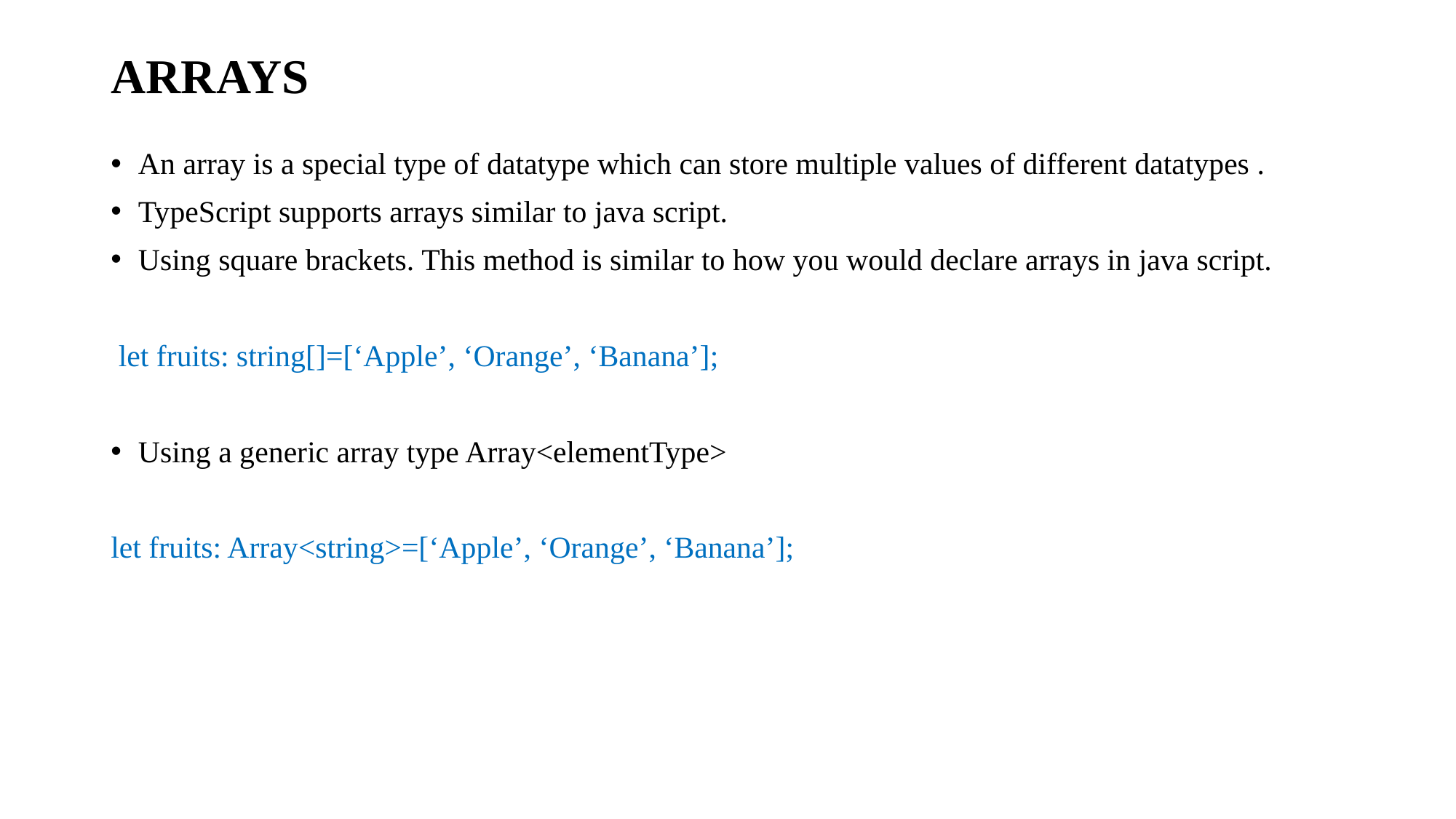

# ARRAYS
An array is a special type of datatype which can store multiple values of different datatypes .
TypeScript supports arrays similar to java script.
Using square brackets. This method is similar to how you would declare arrays in java script.

 let fruits: string[]=[‘Apple’, ‘Orange’, ‘Banana’];

Using a generic array type Array<elementType>

let fruits: Array<string>=[‘Apple’, ‘Orange’, ‘Banana’];